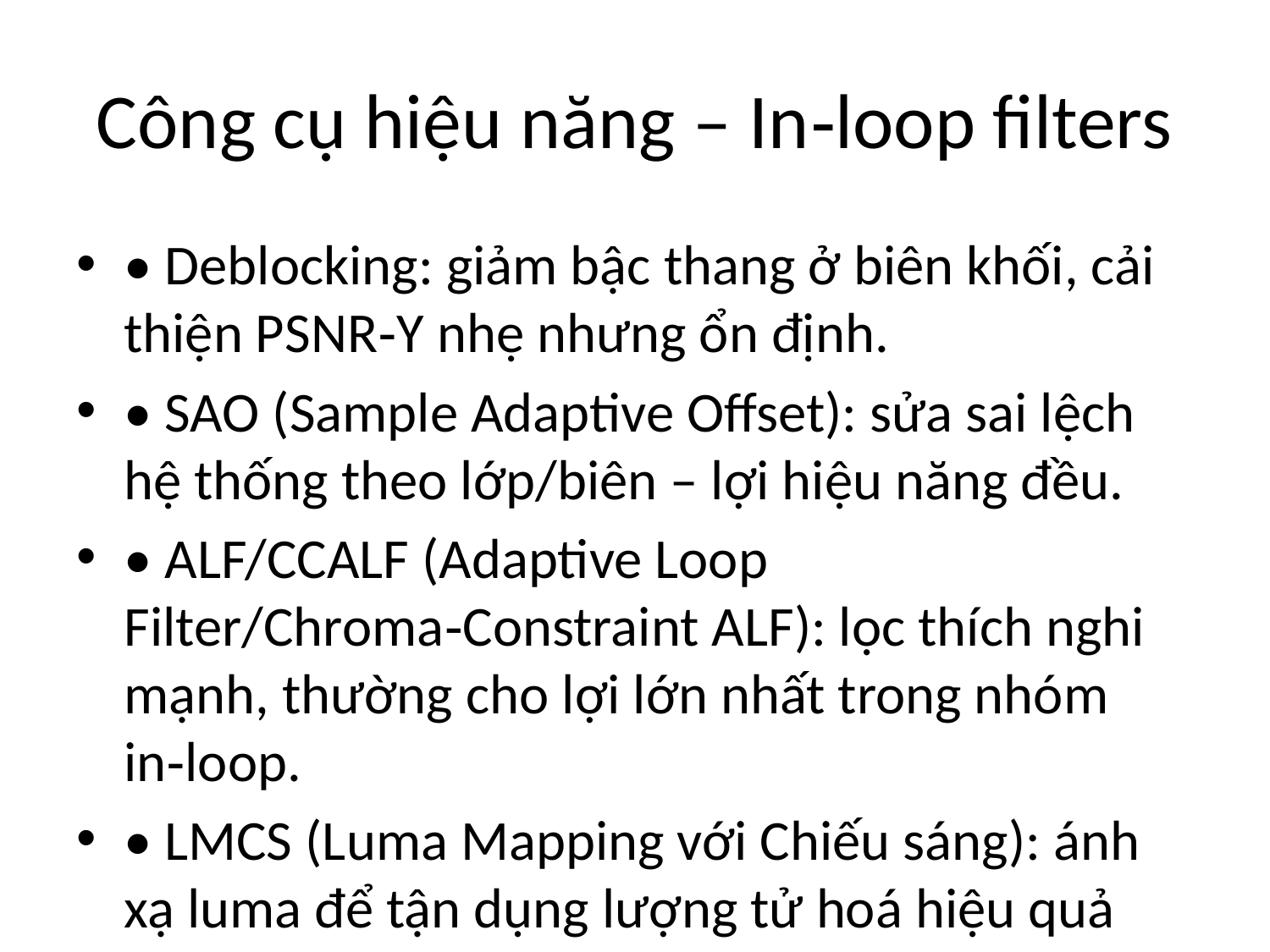

# Công cụ hiệu năng – In‑loop filters
• Deblocking: giảm bậc thang ở biên khối, cải thiện PSNR‑Y nhẹ nhưng ổn định.
• SAO (Sample Adaptive Offset): sửa sai lệch hệ thống theo lớp/biên – lợi hiệu năng đều.
• ALF/CCALF (Adaptive Loop Filter/Chroma‑Constraint ALF): lọc thích nghi mạnh, thường cho lợi lớn nhất trong nhóm in‑loop.
• LMCS (Luma Mapping với Chiếu sáng): ánh xạ luma để tận dụng lượng tử hoá hiệu quả hơn.